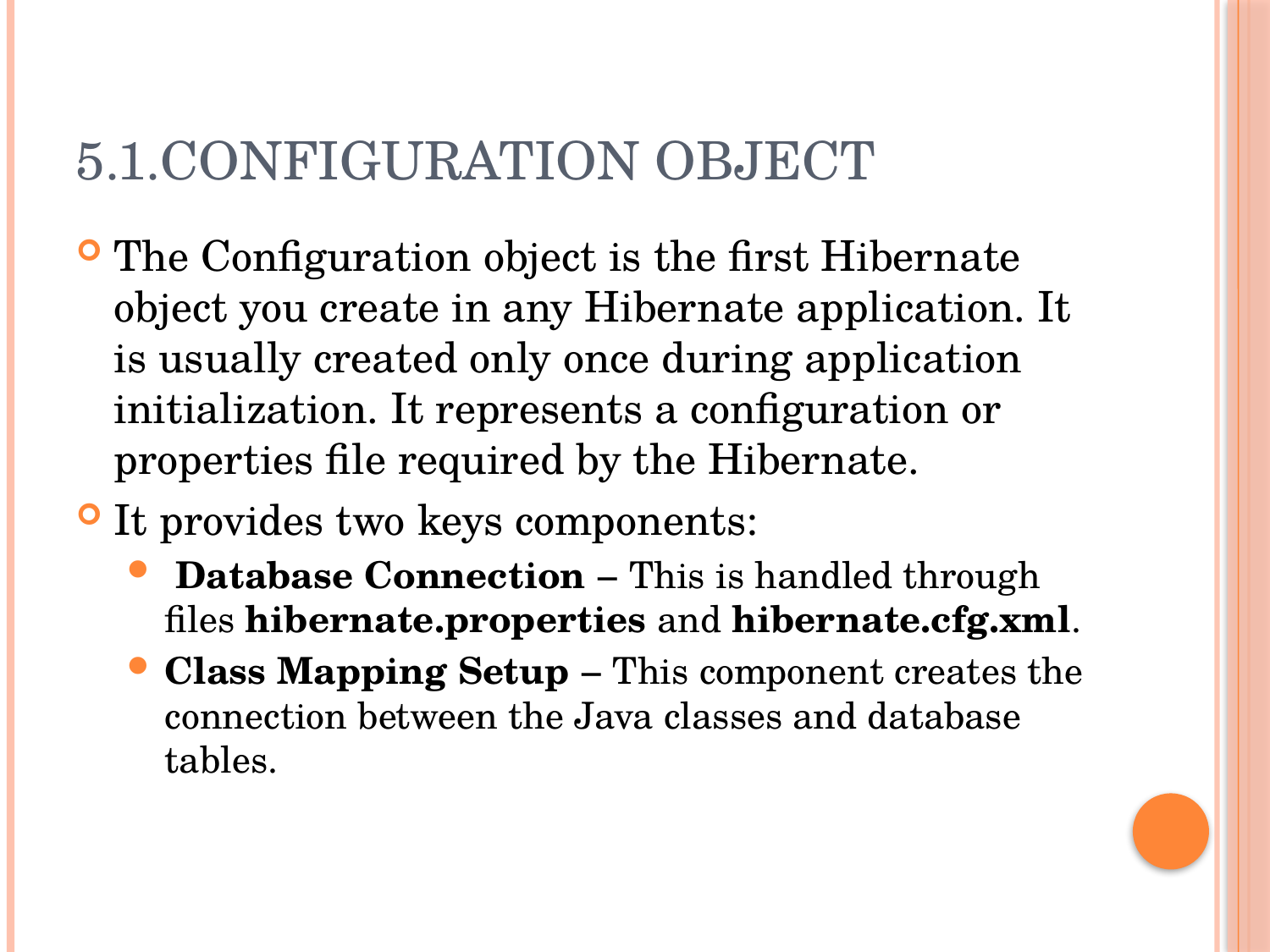

# 5.1.Configuration Object
The Configuration object is the first Hibernate object you create in any Hibernate application. It is usually created only once during application initialization. It represents a configuration or properties file required by the Hibernate.
It provides two keys components:
 Database Connection − This is handled through files hibernate.properties and hibernate.cfg.xml.
Class Mapping Setup − This component creates the connection between the Java classes and database tables.